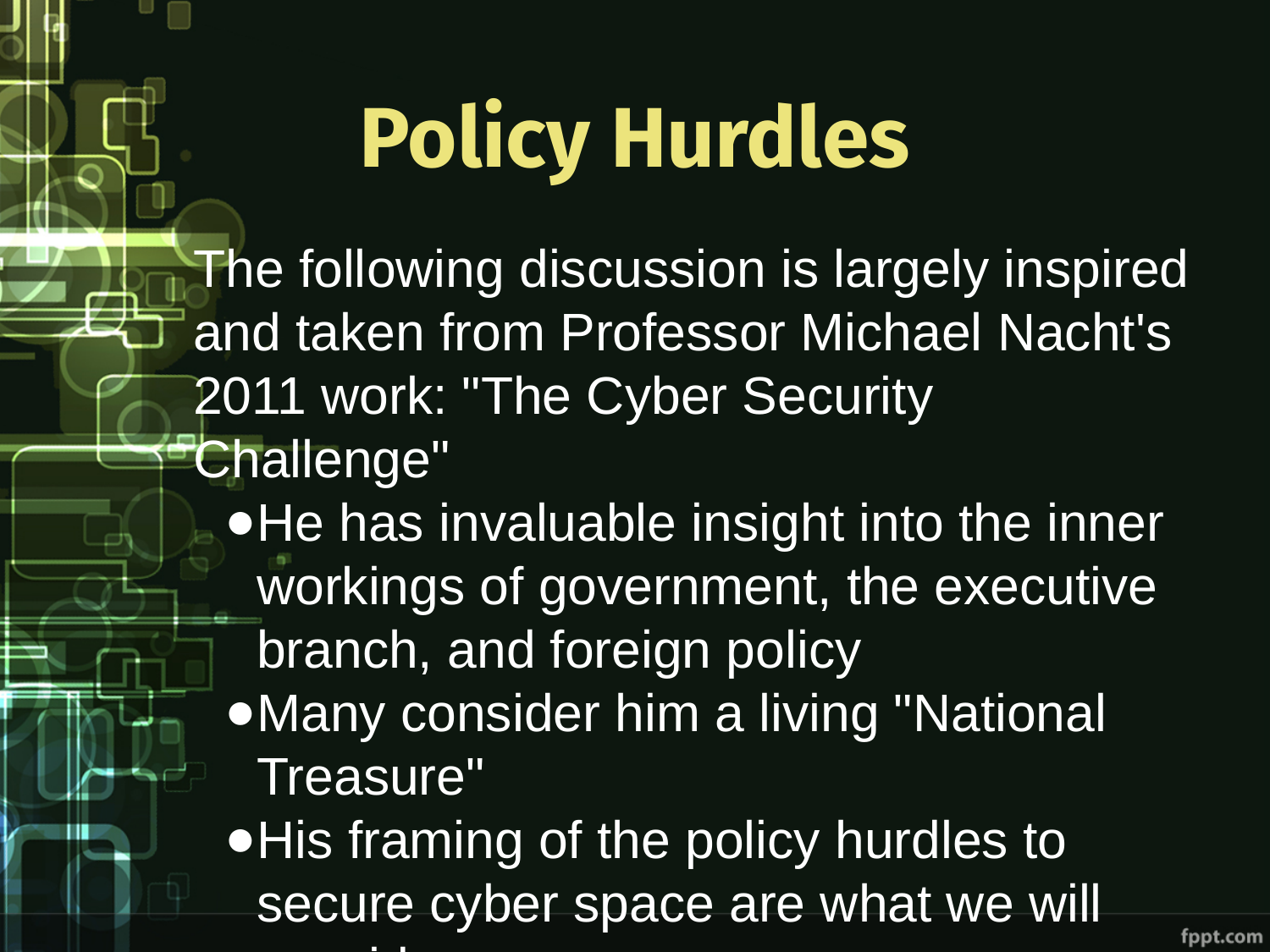

# Policy Hurdles
The following discussion is largely inspired and taken from Professor Michael Nacht's 2011 work: "The Cyber Security Challenge"
He has invaluable insight into the inner workings of government, the executive branch, and foreign policy
Many consider him a living "National Treasure"
His framing of the policy hurdles to secure cyber space are what we will consider